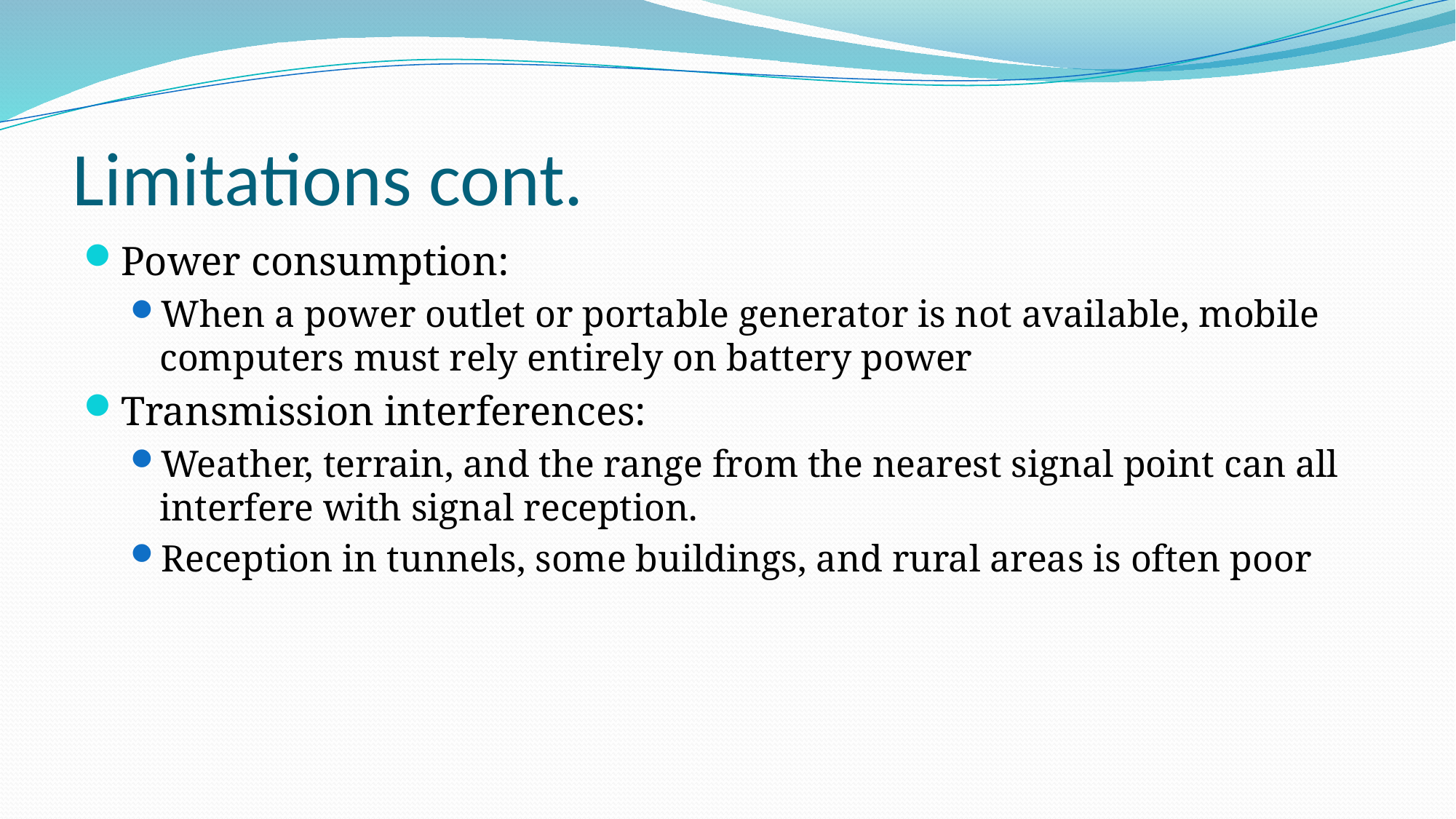

# Limitations cont.
Power consumption:
When a power outlet or portable generator is not available, mobile computers must rely entirely on battery power
Transmission interferences:
Weather, terrain, and the range from the nearest signal point can all interfere with signal reception.
Reception in tunnels, some buildings, and rural areas is often poor